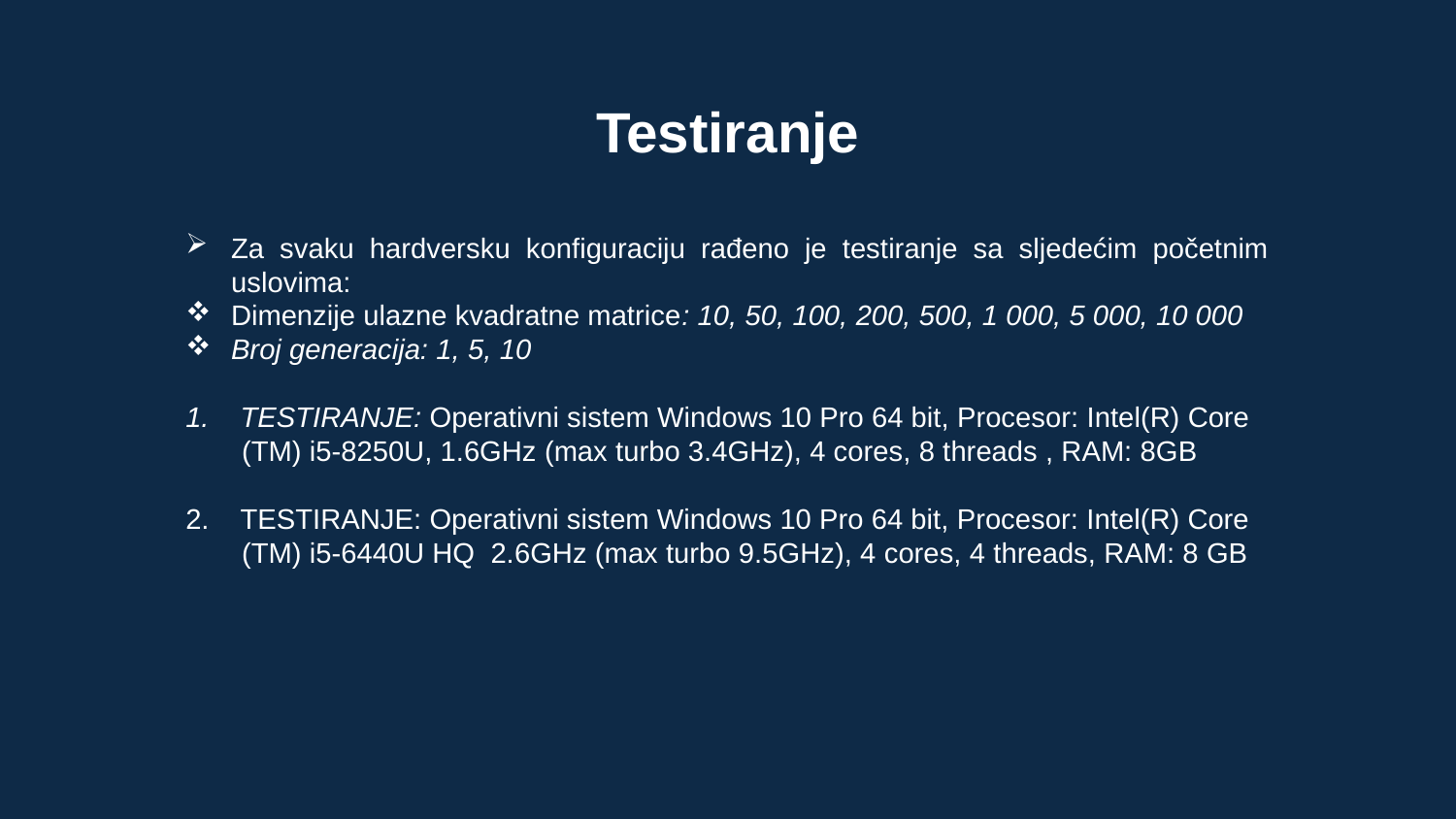

# Testiranje
Za svaku hardversku konfiguraciju rađeno je testiranje sa sljedećim početnim uslovima:
Dimenzije ulazne kvadratne matrice: 10, 50, 100, 200, 500, 1 000, 5 000, 10 000
Broj generacija: 1, 5, 10

TESTIRANJE: Operativni sistem Windows 10 Pro 64 bit, Procesor: Intel(R) Core
       (TM) i5-8250U, 1.6GHz (max turbo 3.4GHz), 4 cores, 8 threads , RAM: 8GB

TESTIRANJE: Operativni sistem Windows 10 Pro 64 bit, Procesor: Intel(R) Core
       (TM) i5-6440U HQ  2.6GHz (max turbo 9.5GHz), 4 cores, 4 threads, RAM: 8 GB